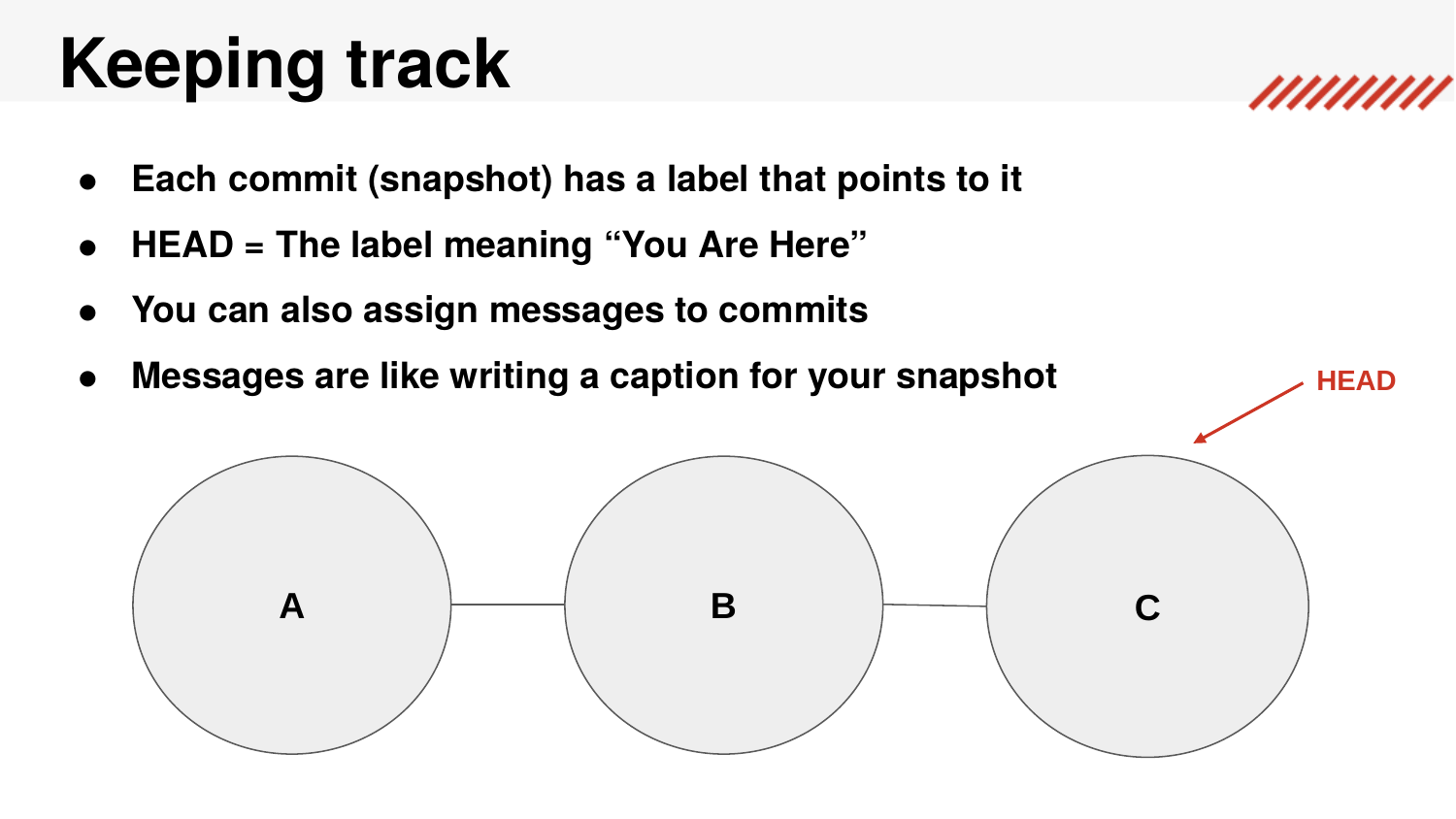

Keeping track
Each commit (snapshot) has a label that points to it
HEAD = The label meaning “You Are Here”
You can also assign messages to commits
Messages are like writing a caption for your snapshot
HEAD
C
A
B